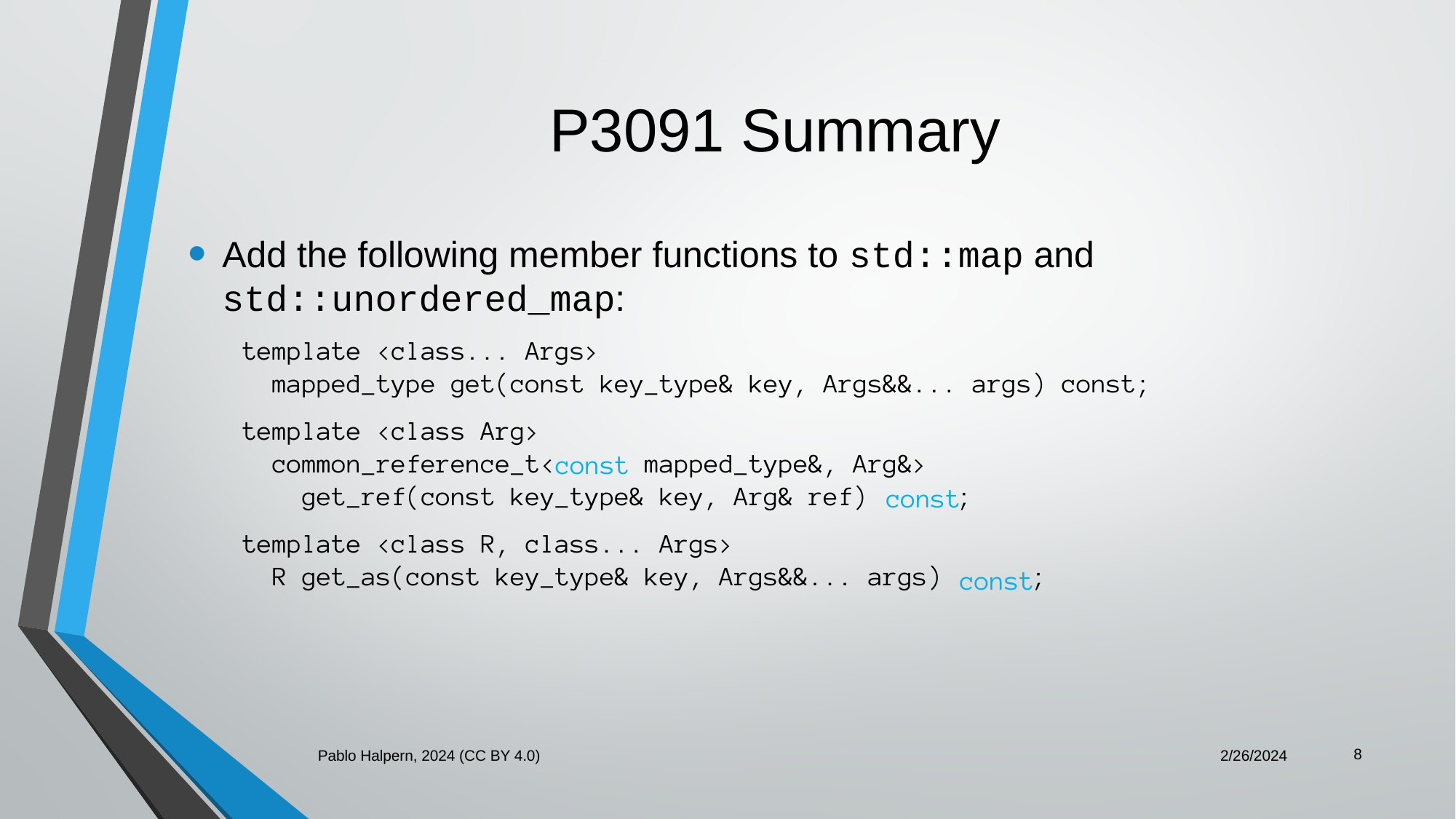

# P3091 Summary
Add the following member functions to std::map and std::unordered_map:
template <class... Args>
  mapped_type get(const key_type& key, Args&&... args) const;
template <class Arg>
  common_reference_t<      mapped_type&, Arg&>
    get_ref(const key_type& key, Arg& ref)      ;
template <class R, class... Args>
  R get_as(const key_type& key, Args&&... args)      ;

const
const
const
8
Pablo Halpern, 2024 (CC BY 4.0)
2/26/2024